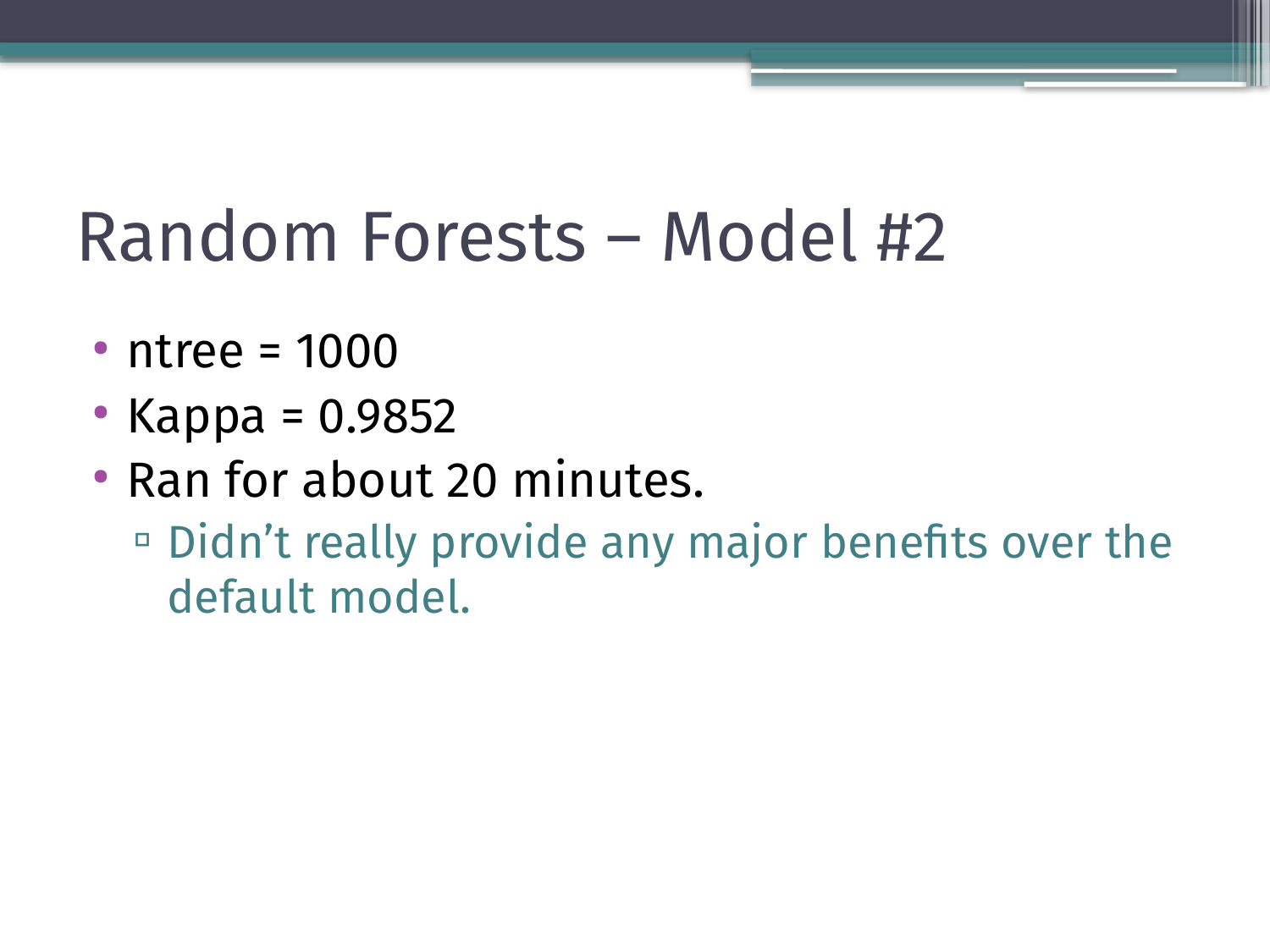

# Random Forests – Model #2
ntree = 1000
Kappa = 0.9852
Ran for about 20 minutes.
Didn’t really provide any major benefits over the default model.